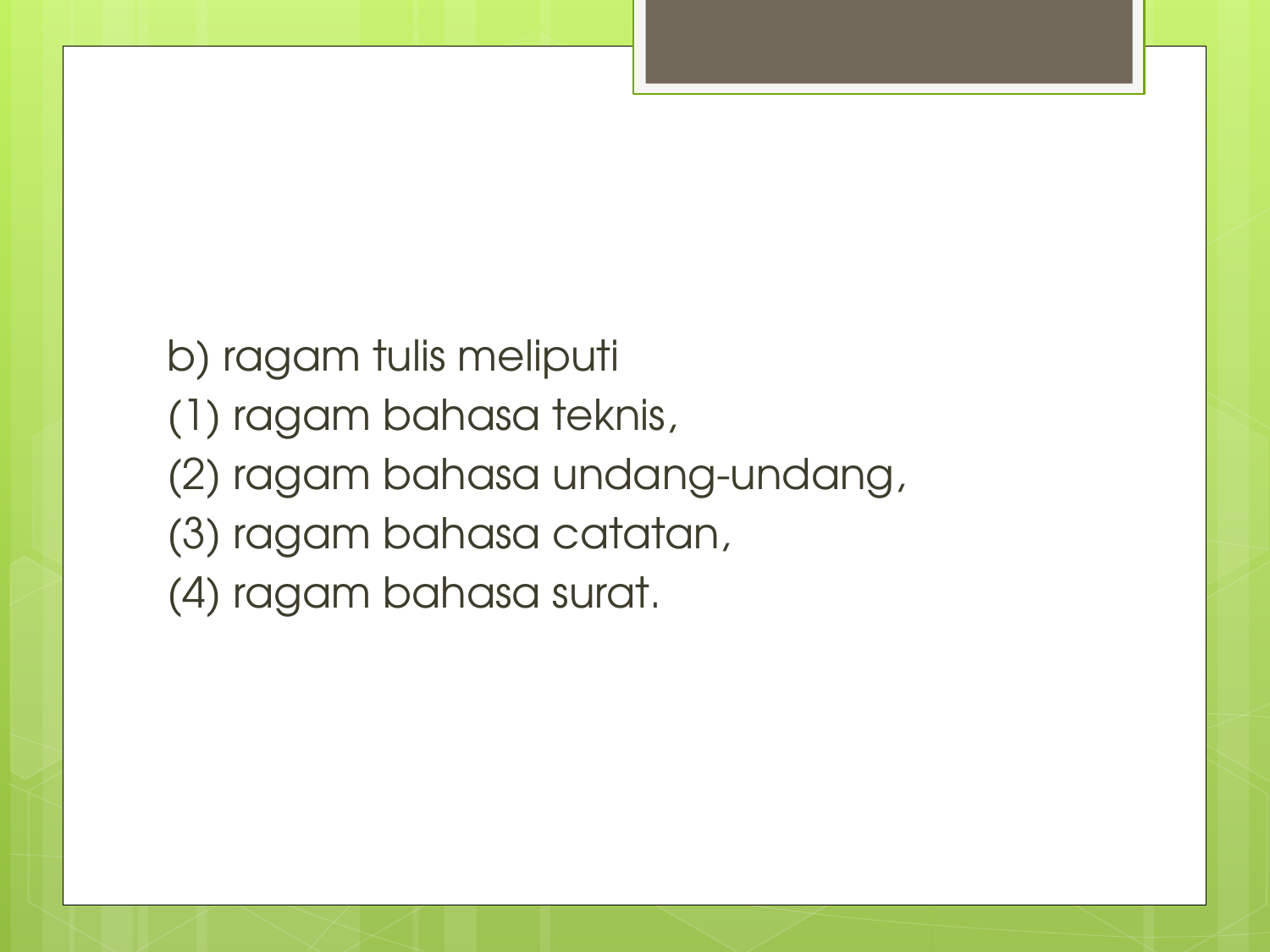

#
b) ragam tulis meliputi
(1) ragam bahasa teknis,
(2) ragam bahasa undang-undang,
(3) ragam bahasa catatan,
(4) ragam bahasa surat.